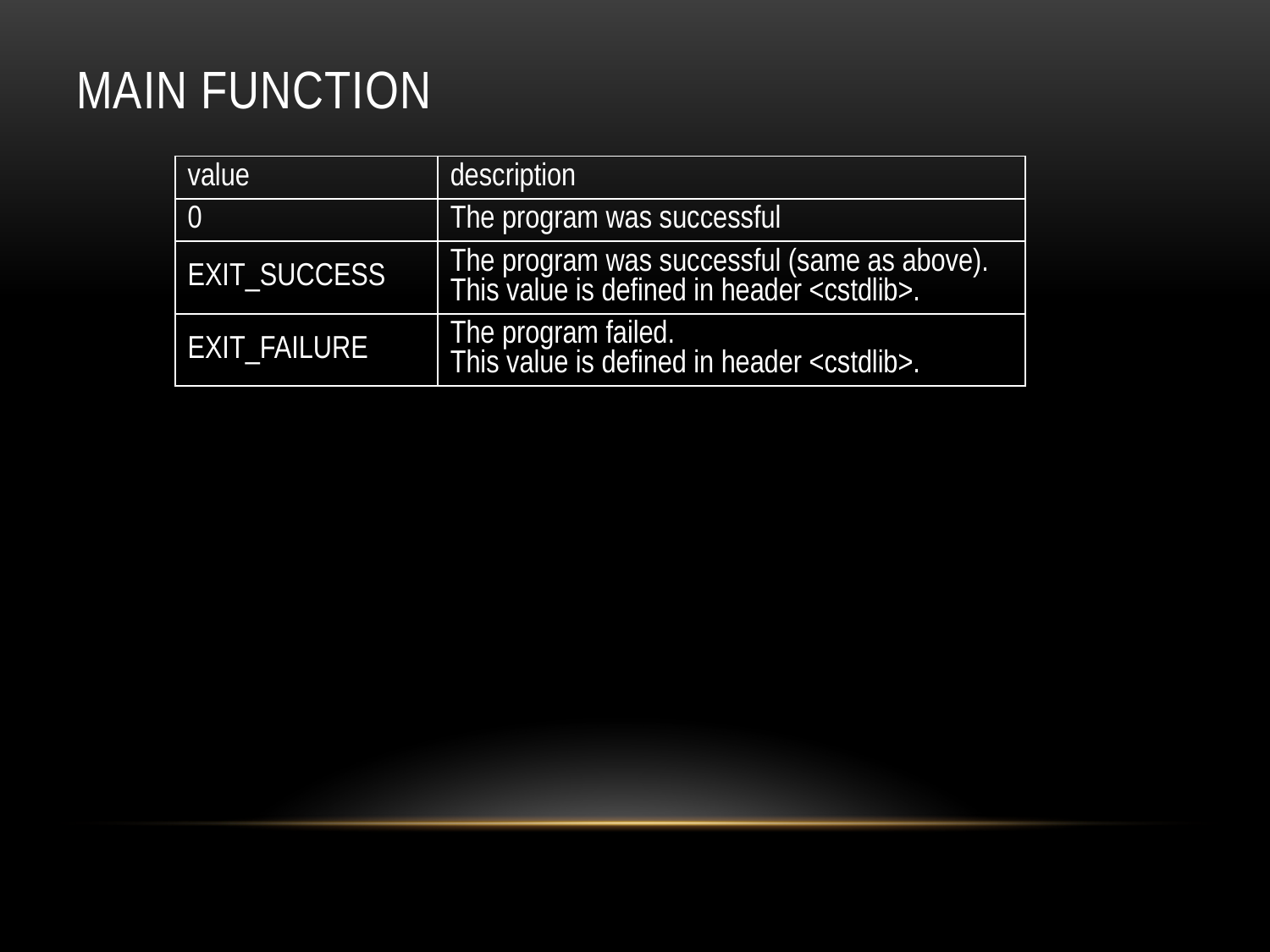

# Main Function
| value | description |
| --- | --- |
| 0 | The program was successful |
| EXIT\_SUCCESS | The program was successful (same as above). This value is defined in header <cstdlib>. |
| EXIT\_FAILURE | The program failed. This value is defined in header <cstdlib>. |